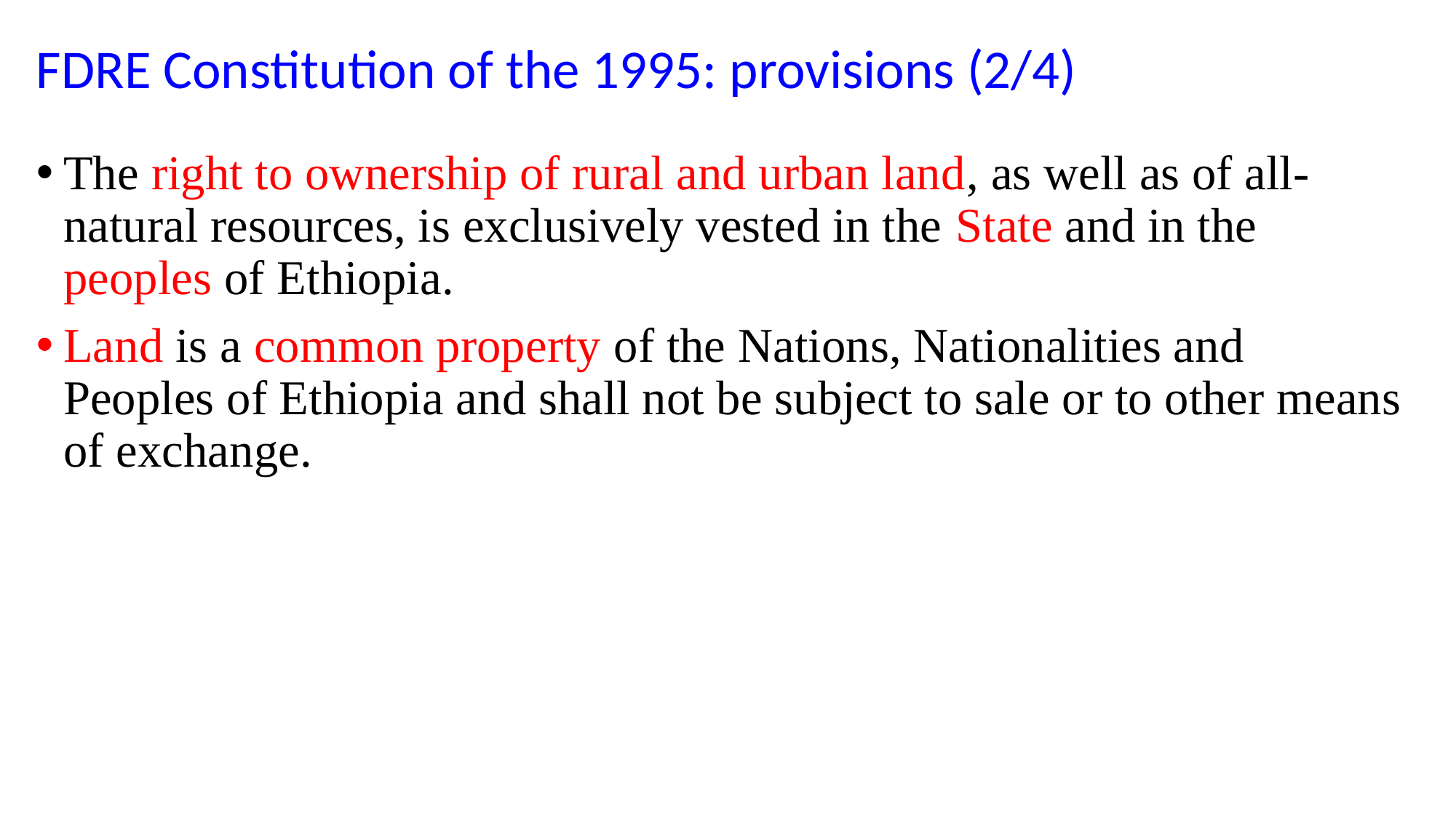

# FDRE Constitution of the 1995: provisions (2/4)
The right to ownership of rural and urban land, as well as of all-natural resources, is exclusively vested in the State and in the peoples of Ethiopia.
Land is a common property of the Nations, Nationalities and Peoples of Ethiopia and shall not be subject to sale or to other means of exchange.